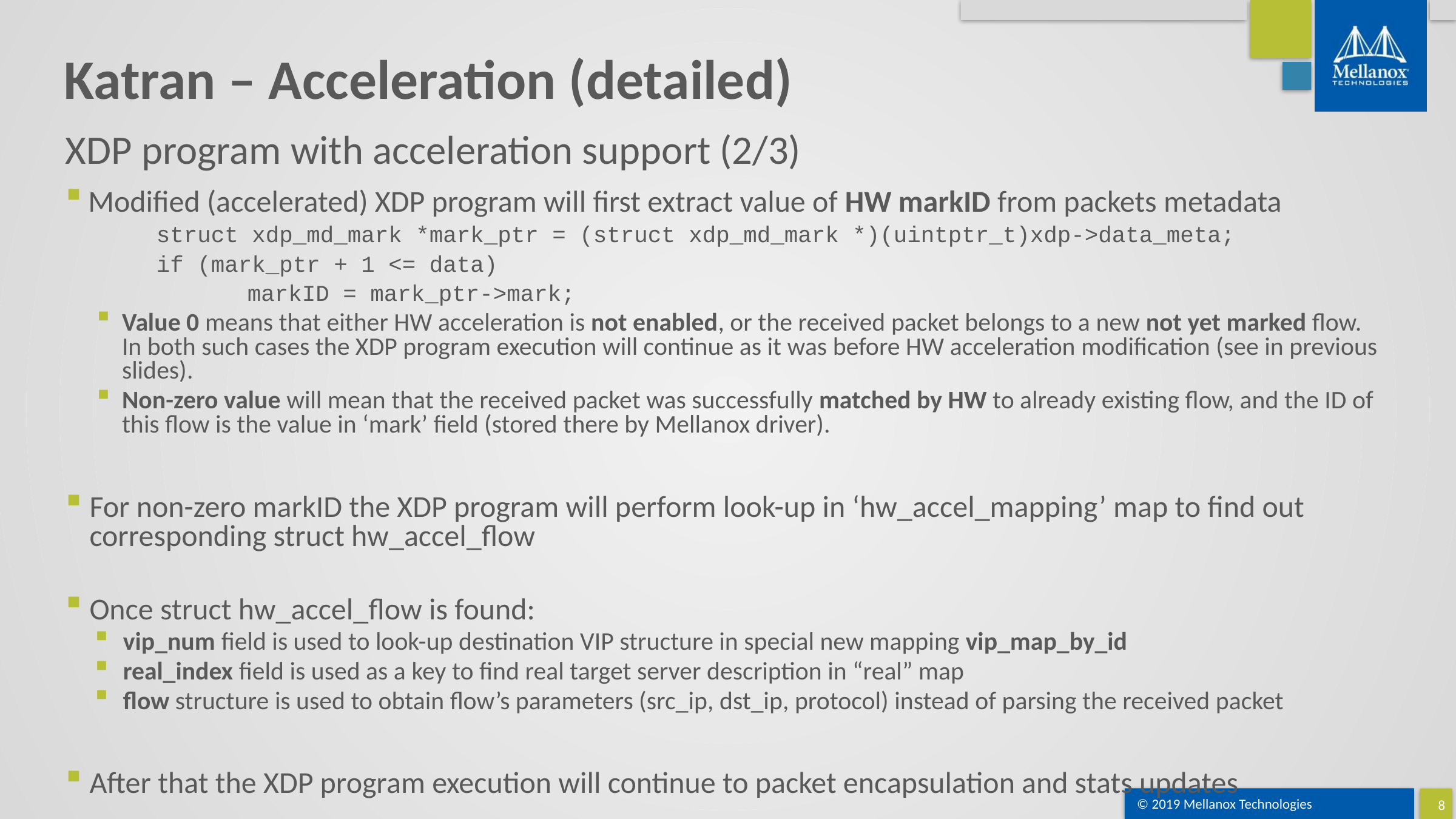

# Katran – Acceleration (detailed)
XDP program with acceleration support (2/3)
Modified (accelerated) XDP program will first extract value of HW markID from packets metadata
	struct xdp_md_mark *mark_ptr = (struct xdp_md_mark *)(uintptr_t)xdp->data_meta;
	if (mark_ptr + 1 <= data)
		markID = mark_ptr->mark;
Value 0 means that either HW acceleration is not enabled, or the received packet belongs to a new not yet marked flow. In both such cases the XDP program execution will continue as it was before HW acceleration modification (see in previous slides).
Non-zero value will mean that the received packet was successfully matched by HW to already existing flow, and the ID of this flow is the value in ‘mark’ field (stored there by Mellanox driver).

For non-zero markID the XDP program will perform look-up in ‘hw_accel_mapping’ map to find out corresponding struct hw_accel_flow

Once struct hw_accel_flow is found:
vip_num field is used to look-up destination VIP structure in special new mapping vip_map_by_id
real_index field is used as a key to find real target server description in “real” map
flow structure is used to obtain flow’s parameters (src_ip, dst_ip, protocol) instead of parsing the received packet

After that the XDP program execution will continue to packet encapsulation and stats updates